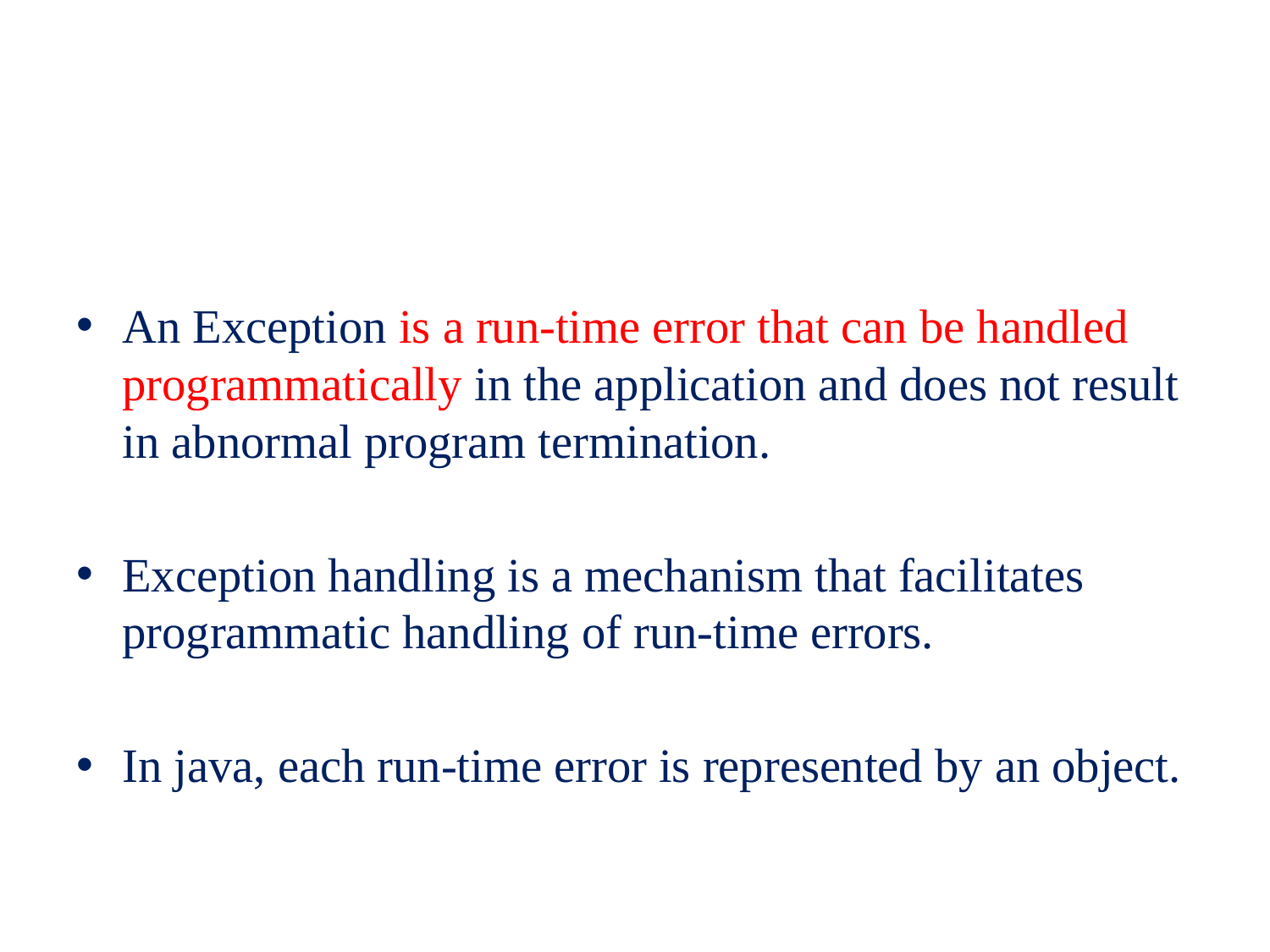

#

An Exception is a run-time error that can be handled programmatically in the application and does not result in abnormal program termination.

Exception handling is a mechanism that facilitates programmatic handling of run-time errors.

In java, each run-time error is represented by an object.